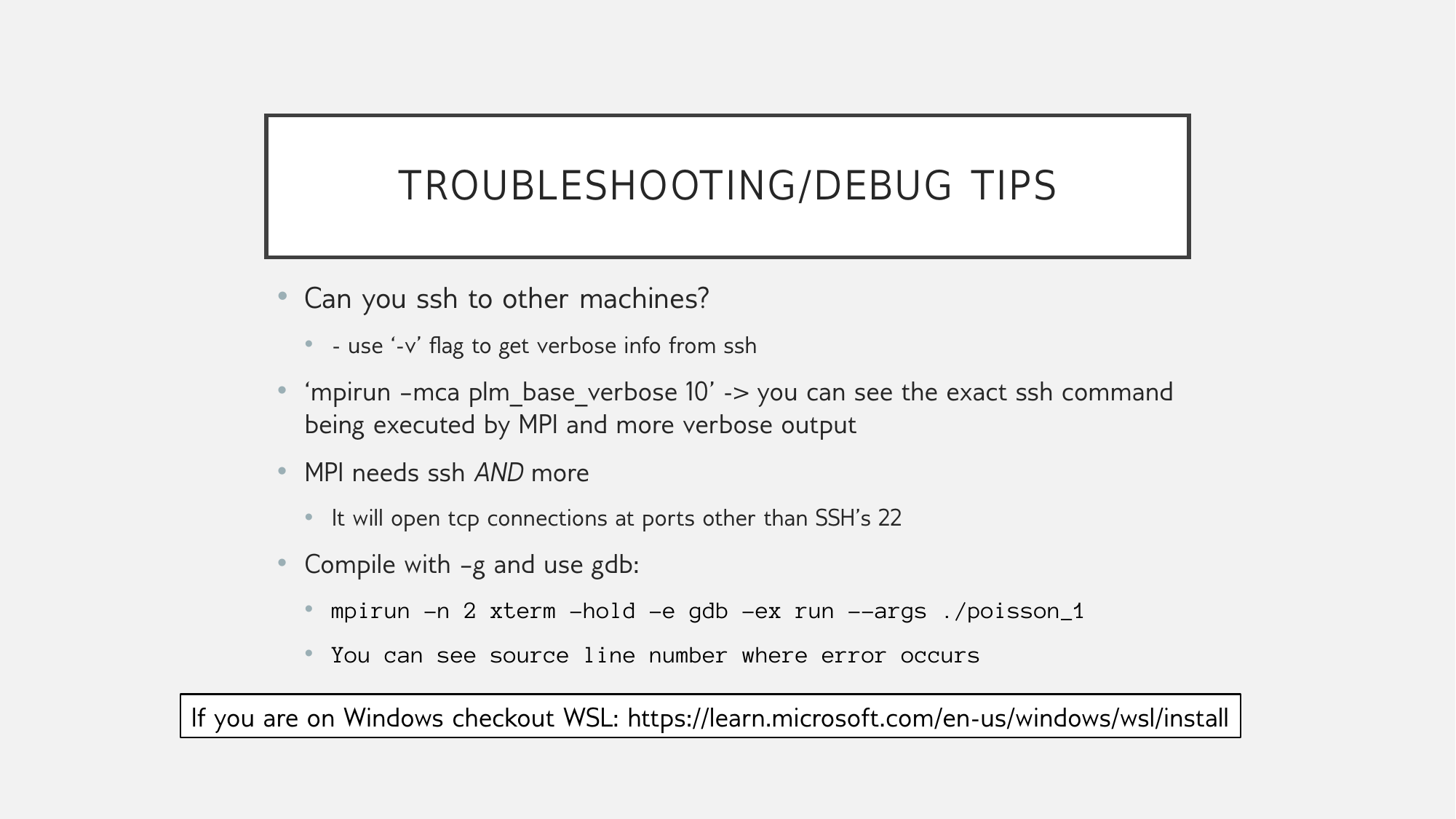

# TroubleShooting/DEBUG tips
Can you ssh to other machines?
- use ‘-v’ flag to get verbose info from ssh
‘mpirun –mca plm_base_verbose 10’ -> you can see the exact ssh command being executed by MPI and more verbose output
MPI needs ssh AND more
It will open tcp connections at ports other than SSH’s 22
Compile with –g and use gdb:
mpirun -n 2 xterm -hold -e gdb -ex run --args ./poisson_1
You can see source line number where error occurs

If you are on Windows checkout WSL: https://learn.microsoft.com/en-us/windows/wsl/install